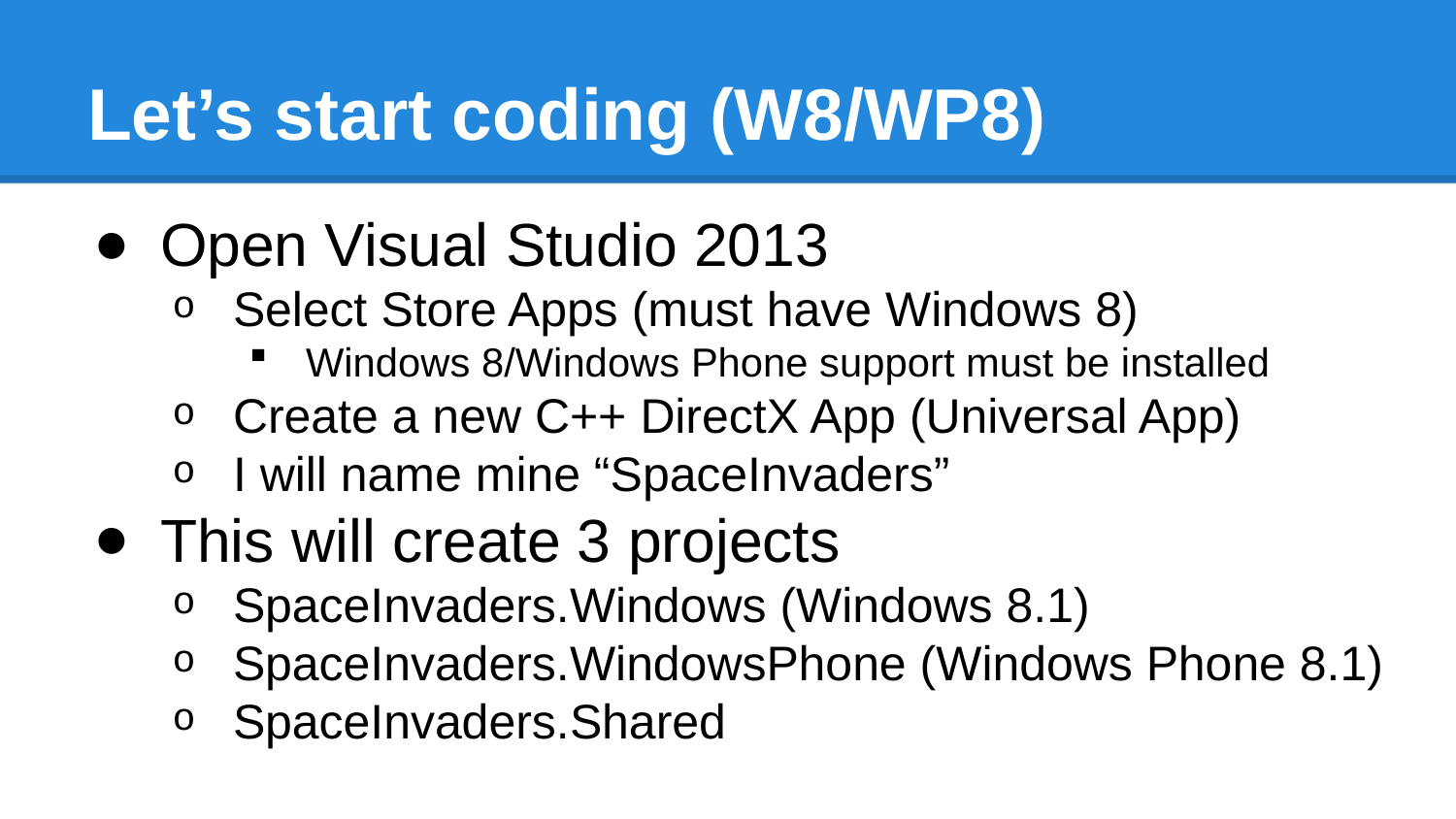

# Let’s start coding (W8/WP8)
Open Visual Studio 2013
Select Store Apps (must have Windows 8)
Windows 8/Windows Phone support must be installed
Create a new C++ DirectX App (Universal App)
I will name mine “SpaceInvaders”
This will create 3 projects
SpaceInvaders.Windows (Windows 8.1)
SpaceInvaders.WindowsPhone (Windows Phone 8.1)
SpaceInvaders.Shared